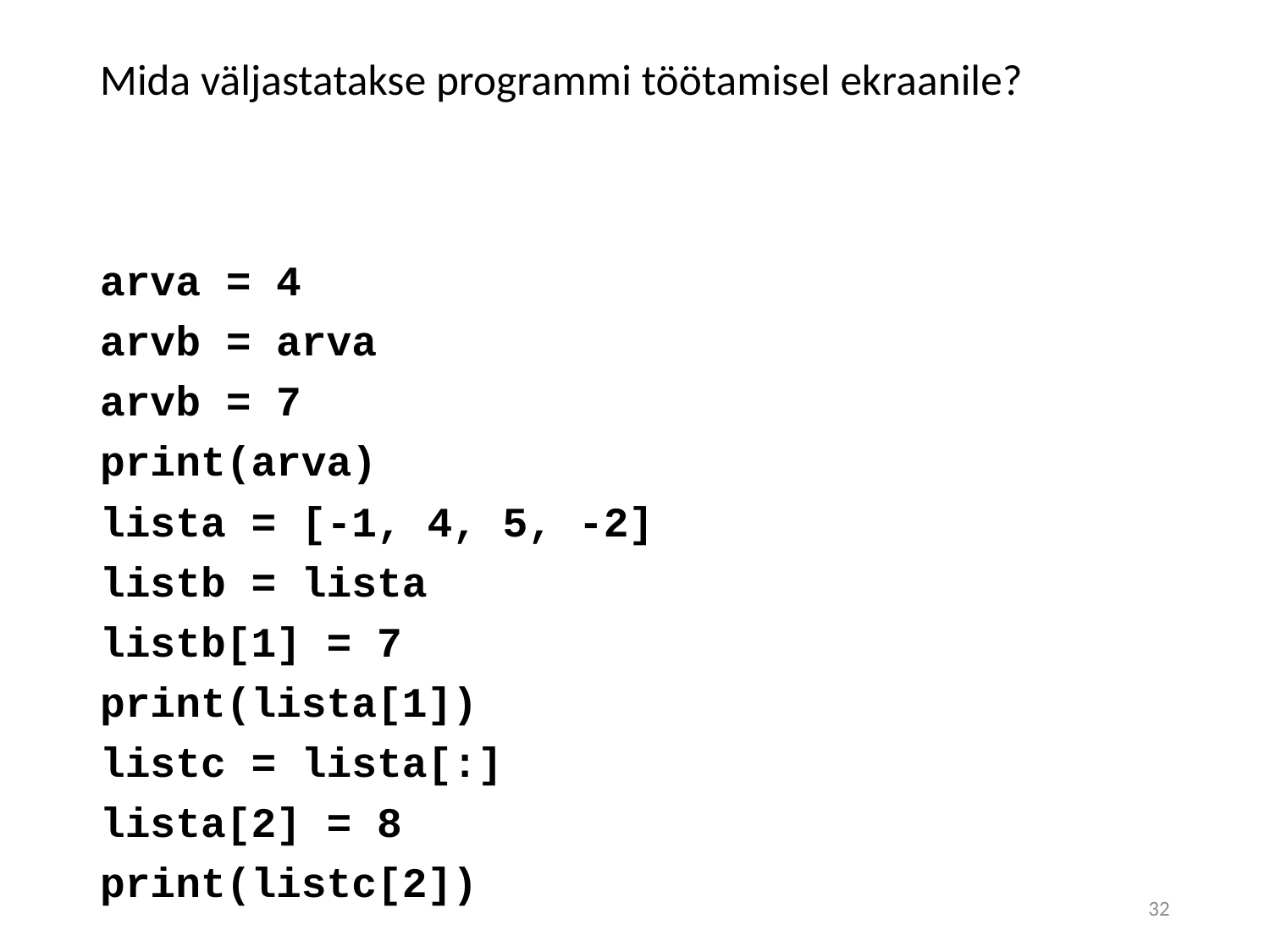

# Mida väljastatakse programmi töötamisel ekraanile?
arva = 4
arvb = arva
arvb = 7
print(arva)
lista = [-1, 4, 5, -2]
listb = lista
listb[1] = 7
print(lista[1])
listc = lista[:]
lista[2] = 8
print(listc[2])
32